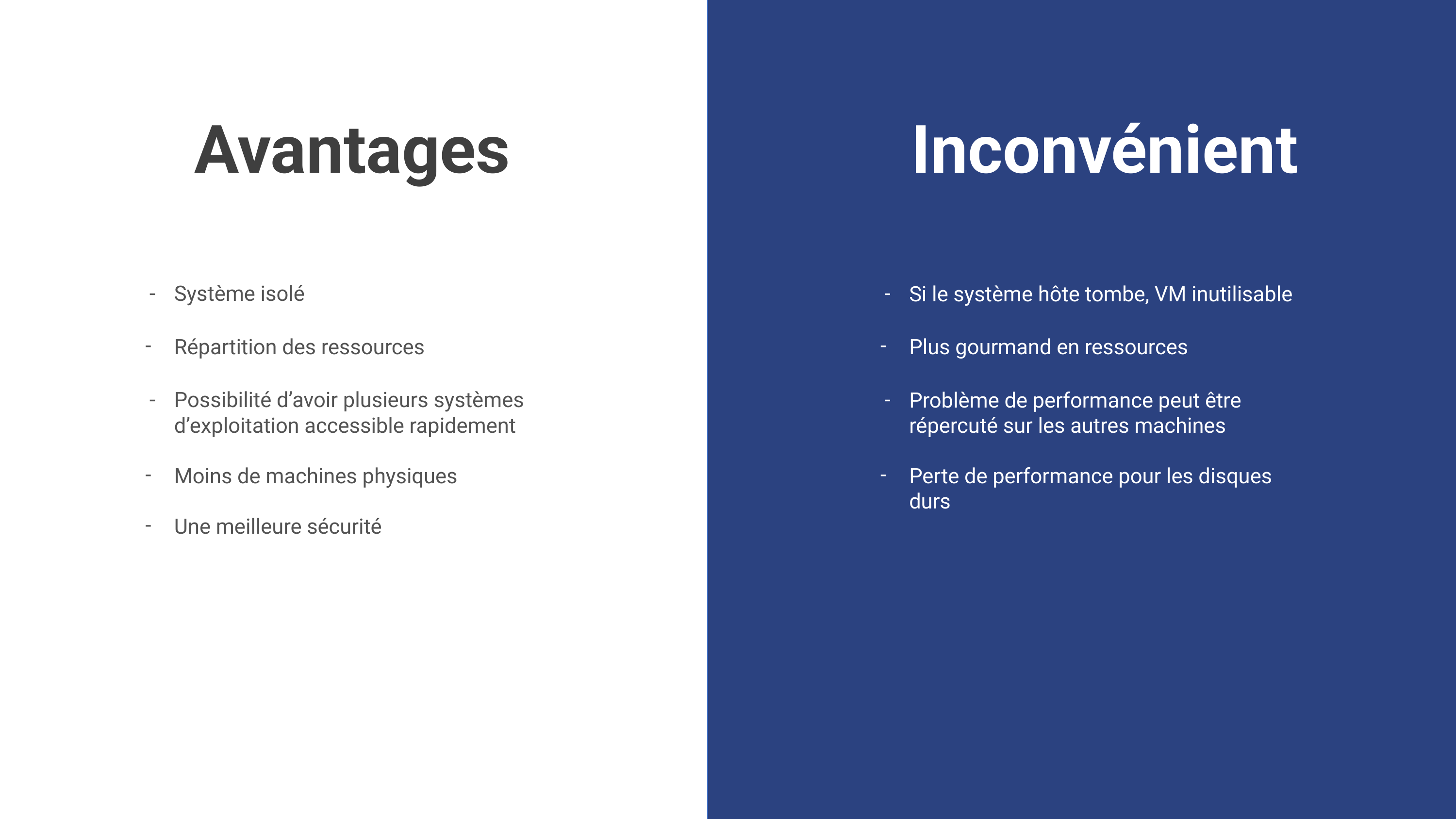

Avantages
Inconvénient
Système isolé

Répartition des ressources

Possibilité d’avoir plusieurs systèmes d’exploitation accessible rapidement

Moins de machines physiques

Une meilleure sécurité
Si le système hôte tombe, VM inutilisable

Plus gourmand en ressources

Problème de performance peut être répercuté sur les autres machines

Perte de performance pour les disques durs